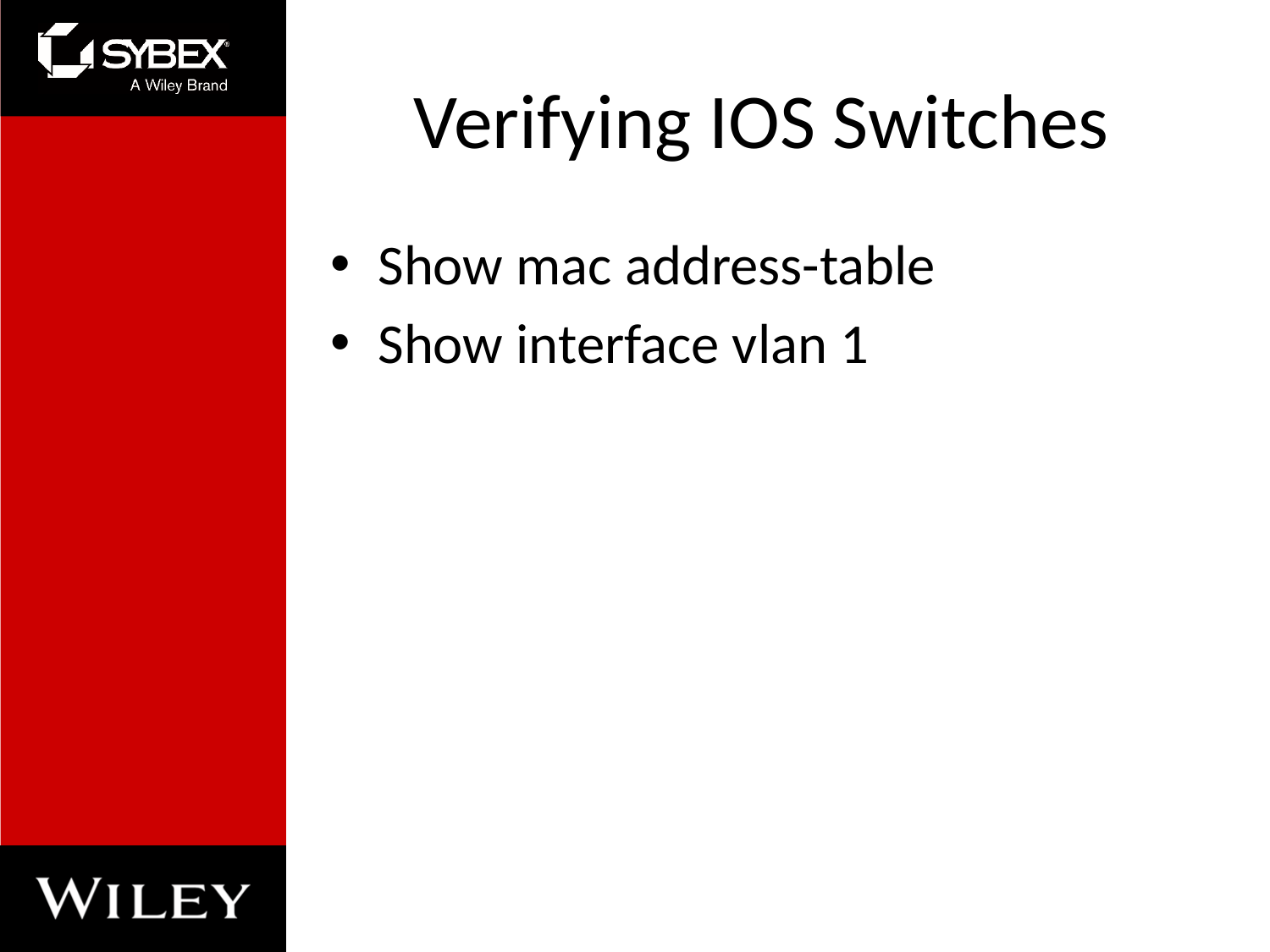

# Verifying IOS Switches
Show mac address-table
Show interface vlan 1